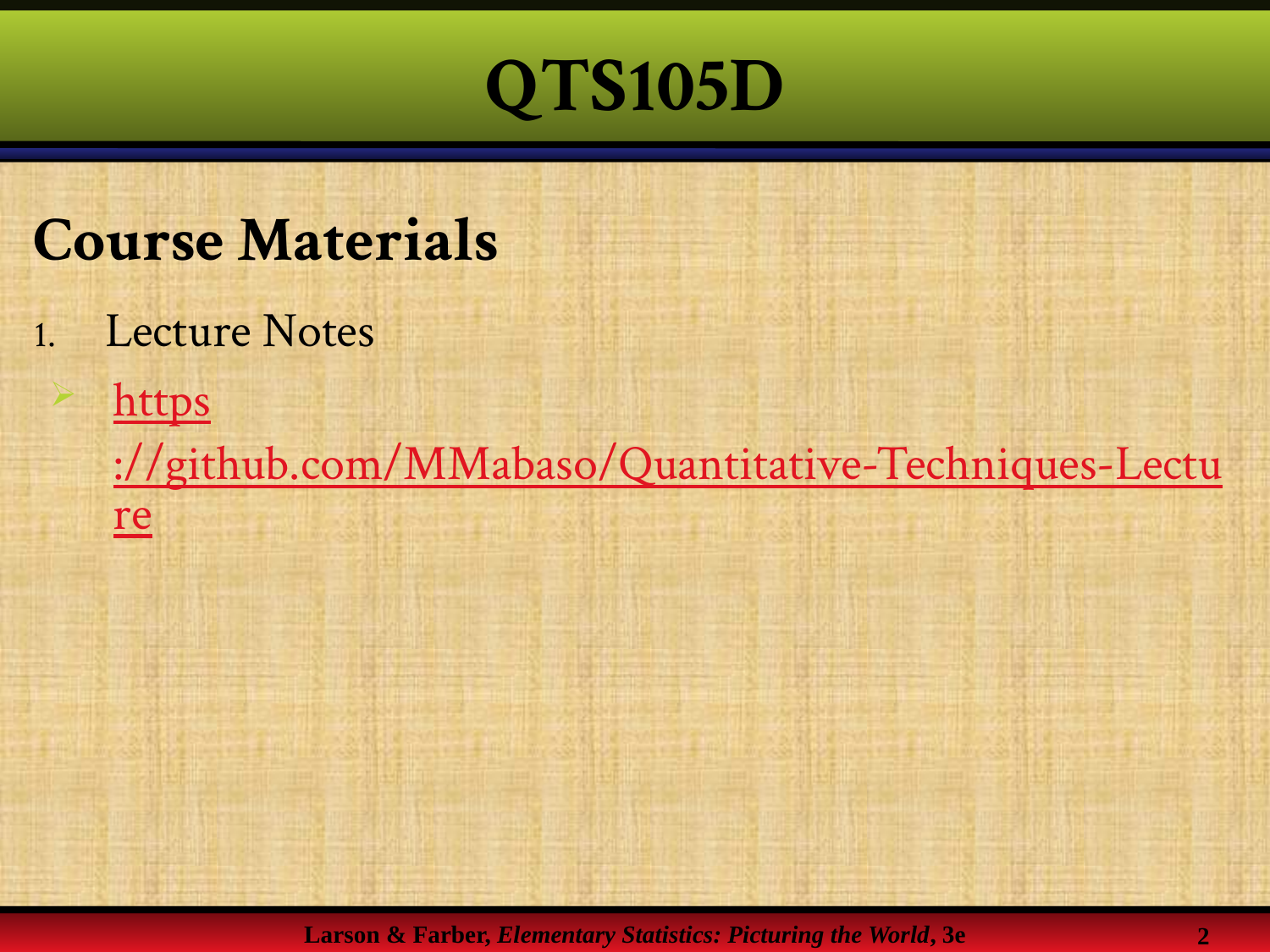

# QTS105D
Course Materials
Lecture Notes
https://github.com/MMabaso/Quantitative-Techniques-Lecture